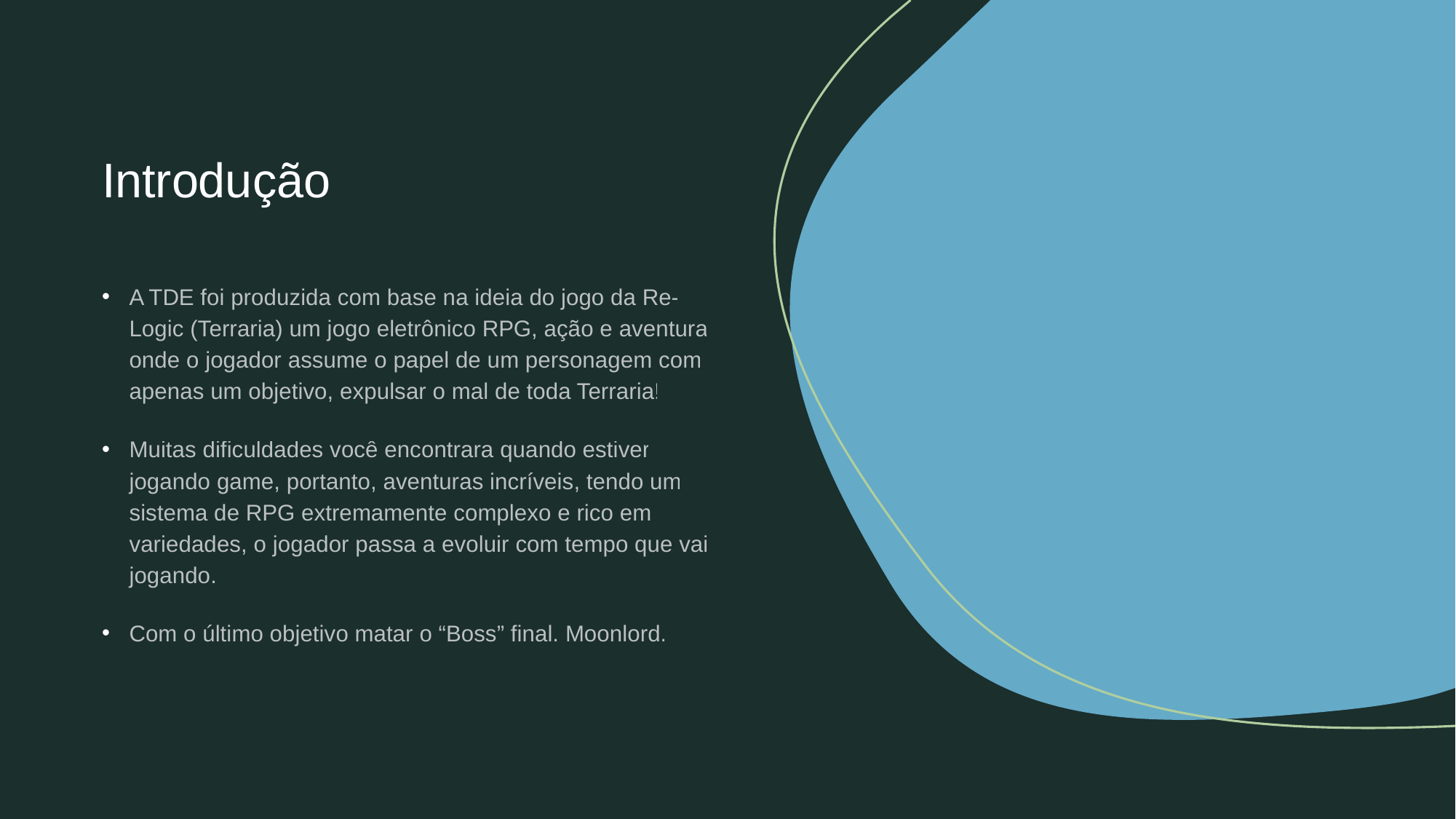

# Introdução
A TDE foi produzida com base na ideia do jogo da Re-Logic (Terraria) um jogo eletrônico RPG, ação e aventura onde o jogador assume o papel de um personagem com apenas um objetivo, expulsar o mal de toda Terraria!
Muitas dificuldades você encontrara quando estiver jogando game, portanto, aventuras incríveis, tendo um sistema de RPG extremamente complexo e rico em variedades, o jogador passa a evoluir com tempo que vai jogando.
Com o último objetivo matar o “Boss” final. Moonlord.